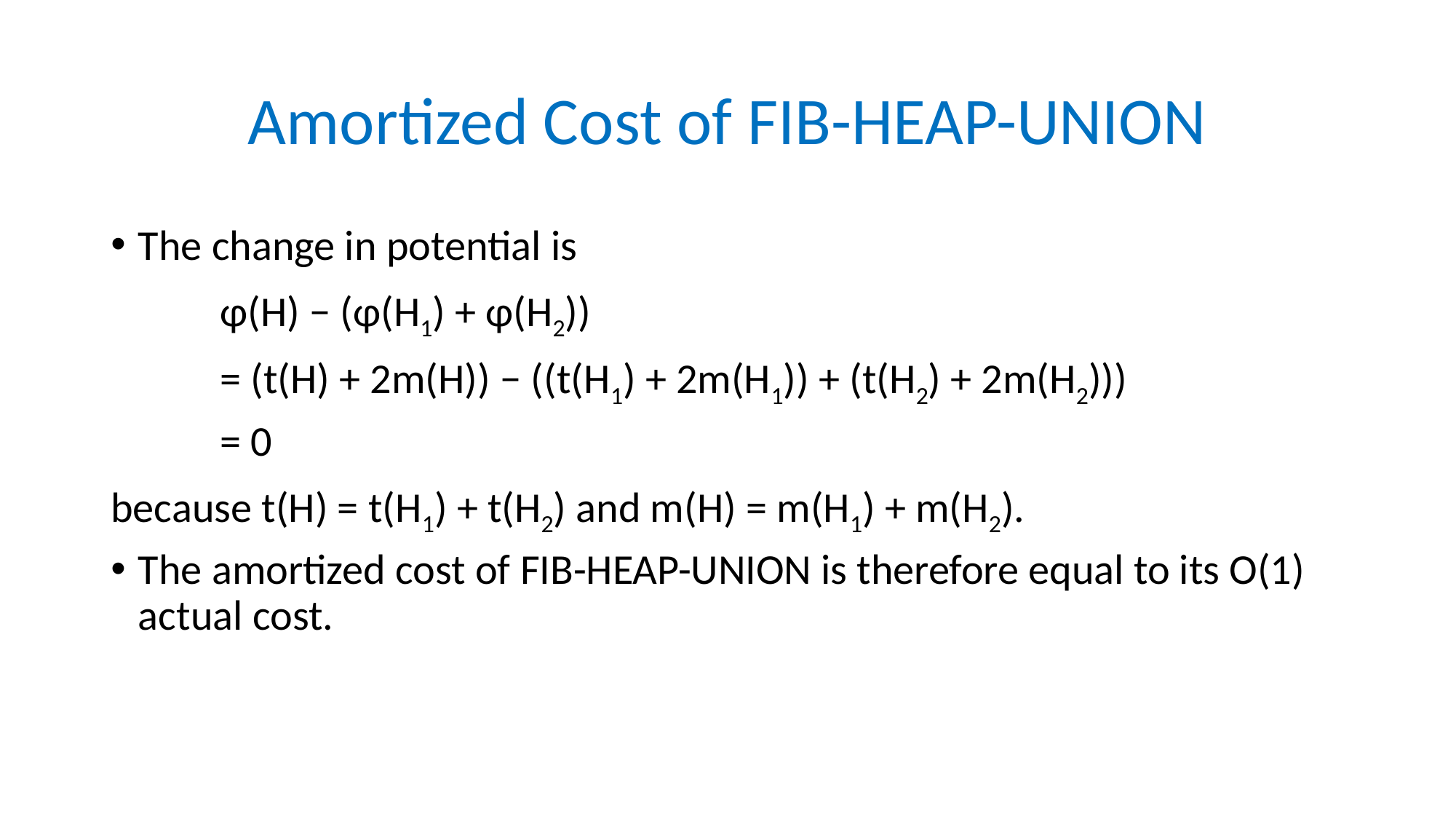

# Amortized Cost of FIB-HEAP-UNION
The change in potential is
	φ(H) − (φ(H1) + φ(H2))
	= (t(H) + 2m(H)) − ((t(H1) + 2m(H1)) + (t(H2) + 2m(H2)))
	= 0
because t(H) = t(H1) + t(H2) and m(H) = m(H1) + m(H2).
The amortized cost of FIB-HEAP-UNION is therefore equal to its O(1) actual cost.